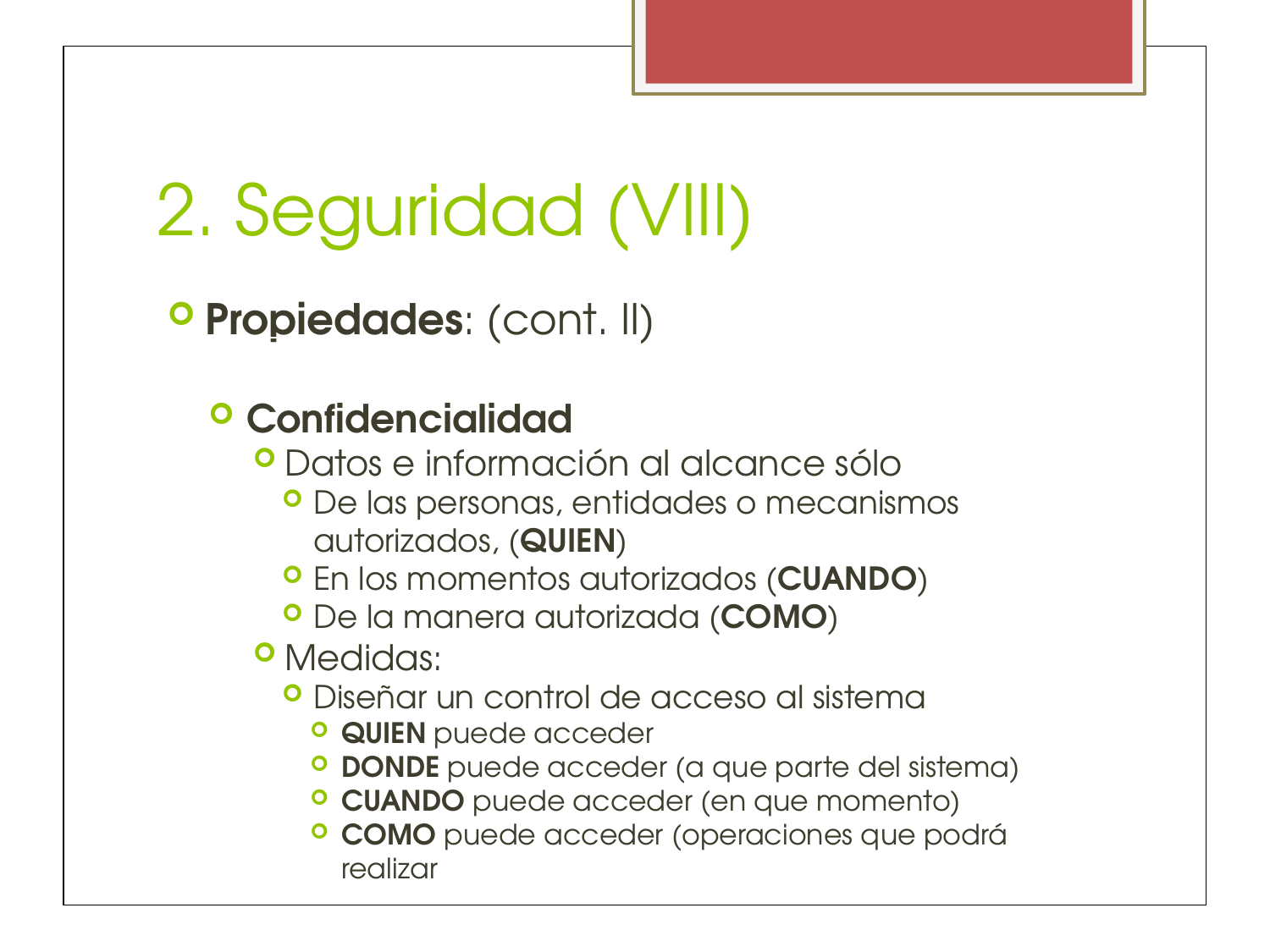

2. Seguridad (VIII)
Propiedades: (cont. II)

Confidencialidad
Datos e información al alcance sólo
De las personas, entidades o mecanismos autorizados, (QUIEN)
En los momentos autorizados (CUANDO)
De la manera autorizada (COMO)
Medidas:
Diseñar un control de acceso al sistema
QUIEN puede acceder
DONDE puede acceder (a que parte del sistema)
CUANDO puede acceder (en que momento)
COMO puede acceder (operaciones que podrá realizar